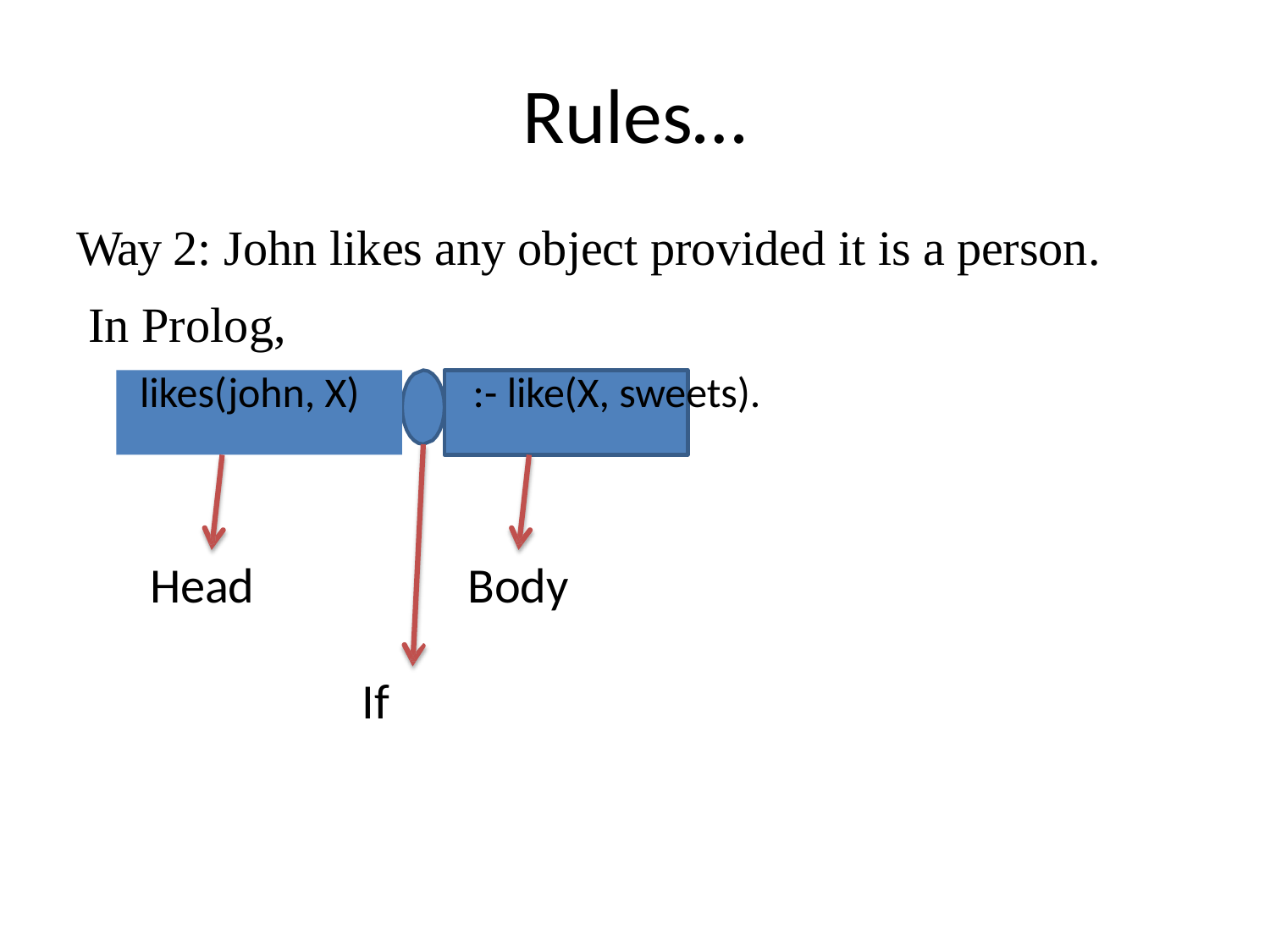

# Rules…
Way 2: John likes any object provided it is a person.  In Prolog,
likes(john, X)	:- like(X, sweets).

Head
Body
If